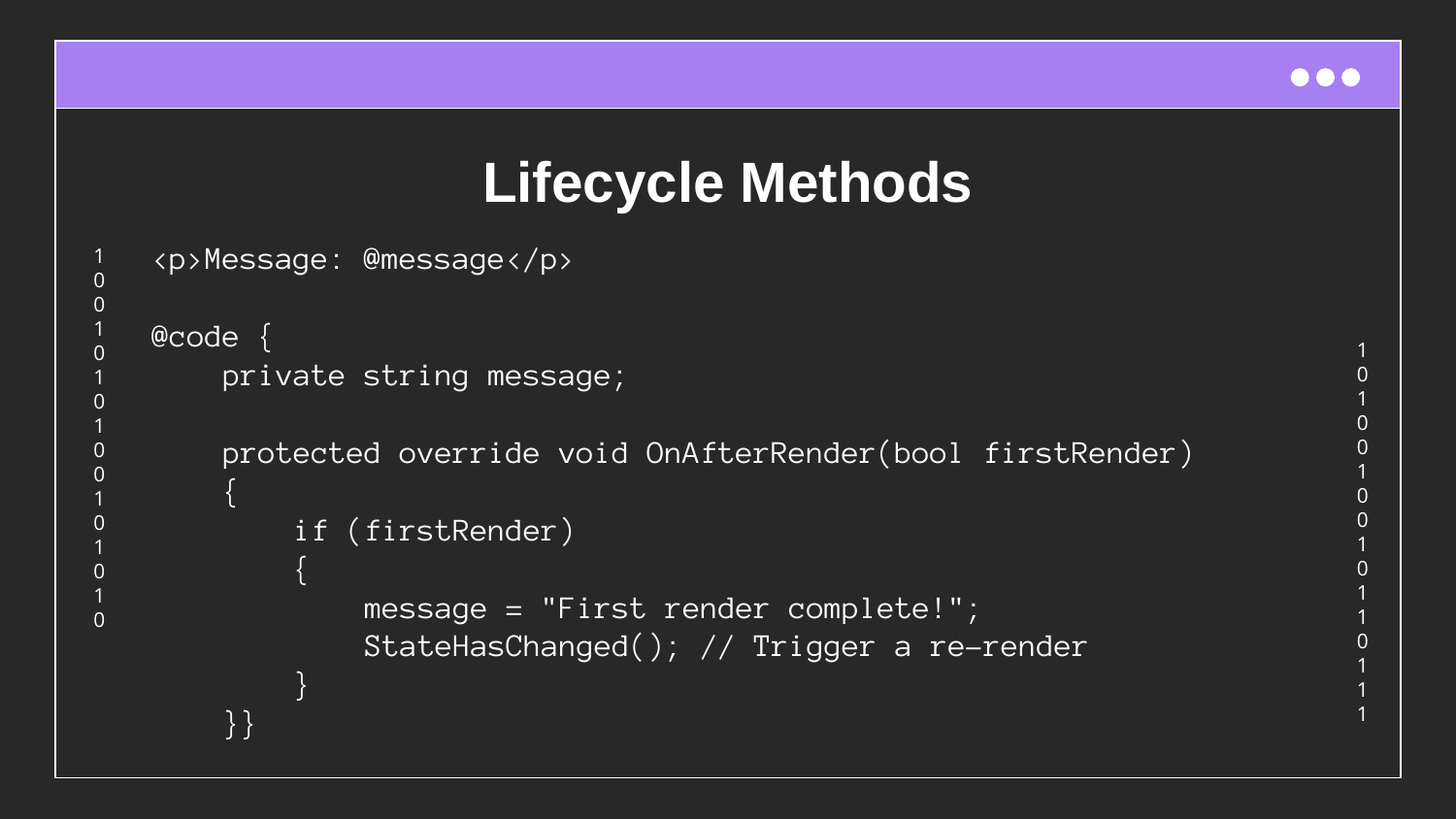

# Lifecycle Methods
<p>Message: @message</p>

@code {
    private string message;

    protected override void OnAfterRender(bool firstRender)
    {
        if (firstRender)
        {
            message = "First render complete!";
            StateHasChanged(); // Trigger a re-render
        }
    }}